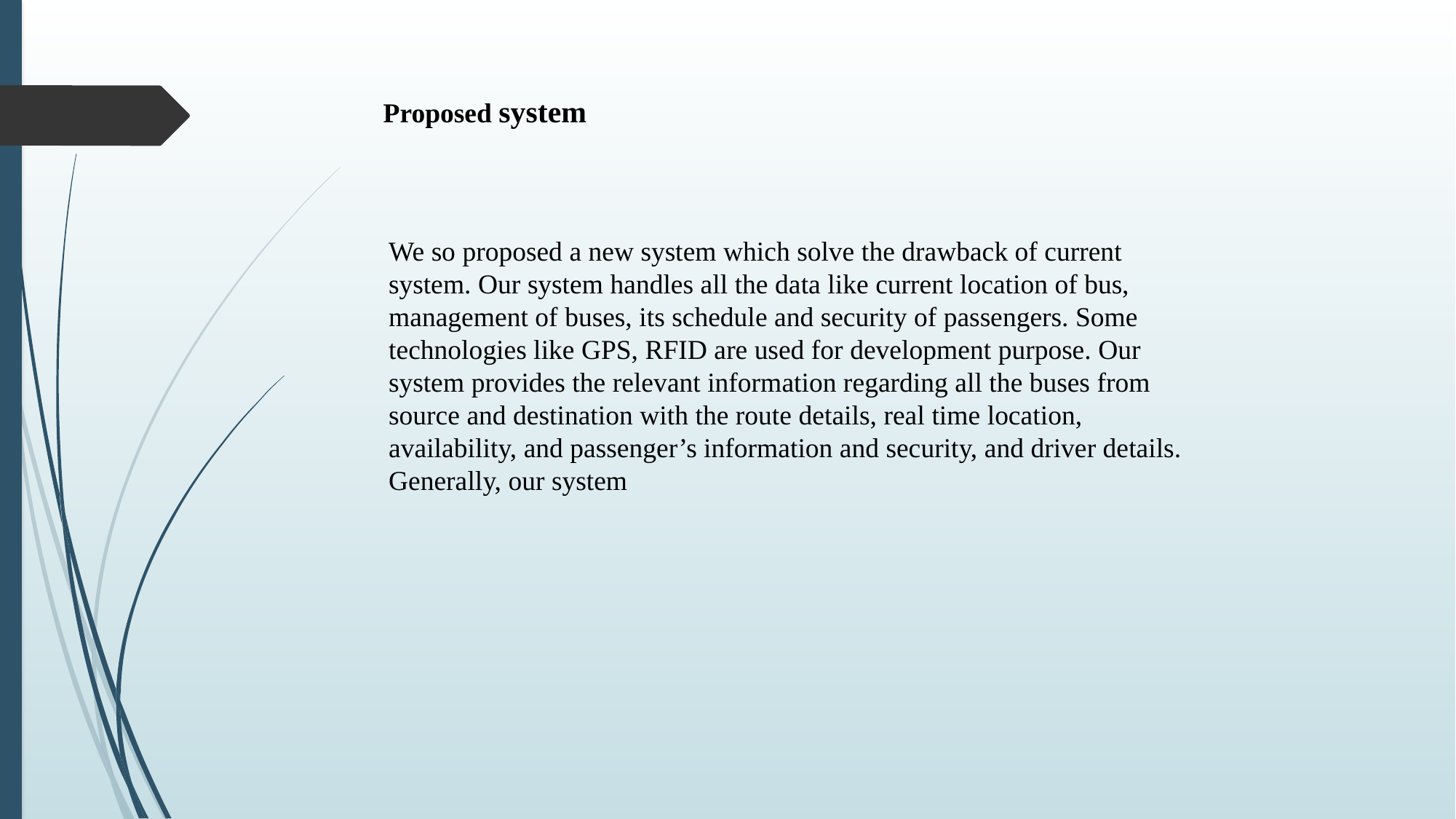

Proposed system
We so proposed a new system which solve the drawback of current system. Our system handles all the data like current location of bus, management of buses, its schedule and security of passengers. Some technologies like GPS, RFID are used for development purpose. Our system provides the relevant information regarding all the buses from source and destination with the route details, real time location, availability, and passenger’s information and security, and driver details. Generally, our system